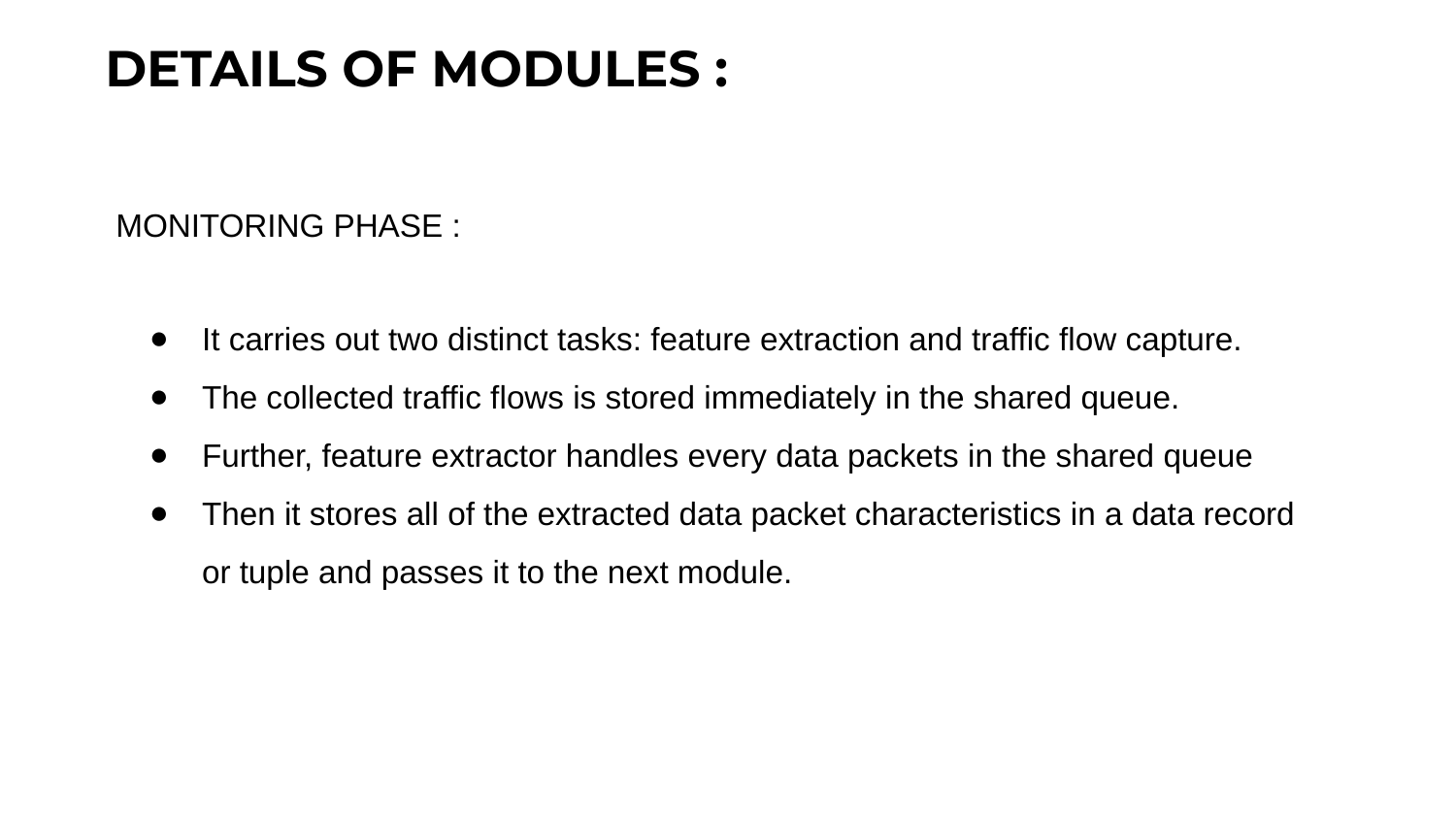

DETAILS OF MODULES :
MONITORING PHASE :
It carries out two distinct tasks: feature extraction and traffic flow capture.
The collected traffic flows is stored immediately in the shared queue.
Further, feature extractor handles every data packets in the shared queue
Then it stores all of the extracted data packet characteristics in a data record or tuple and passes it to the next module.